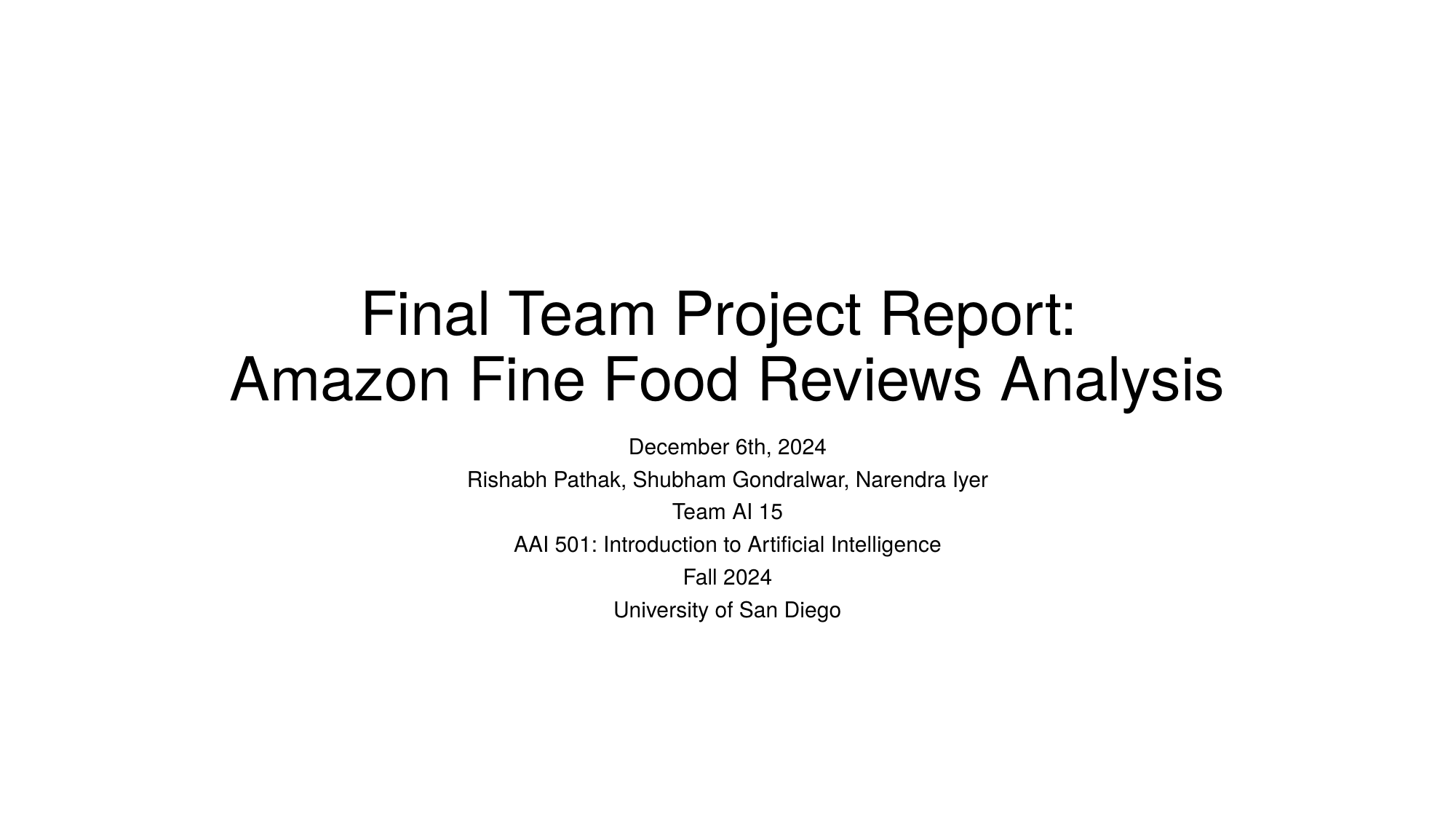

# Final Team Project Report: Amazon Fine Food Reviews Analysis
December 6th, 2024
Rishabh Pathak, Shubham Gondralwar, Narendra Iyer
Team AI 15
AAI 501: Introduction to Artificial Intelligence
Fall 2024
University of San Diego